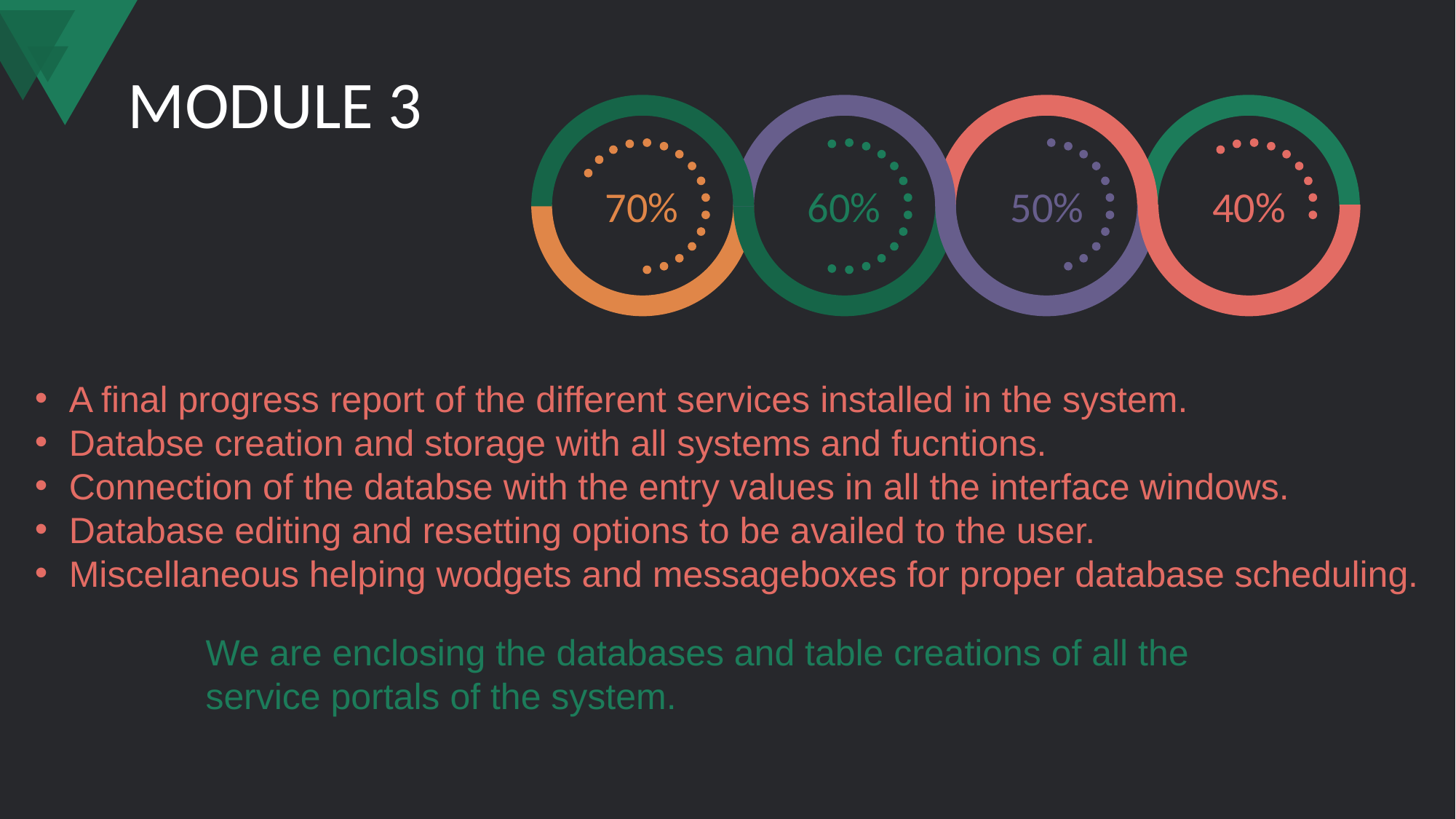

# Module 3

70%
60%
50%
40%
A final progress report of the different services installed in the system.
Databse creation and storage with all systems and fucntions.
Connection of the databse with the entry values in all the interface windows.
Database editing and resetting options to be availed to the user.
Miscellaneous helping wodgets and messageboxes for proper database scheduling.

We are enclosing the databases and table creations of all the service portals of the system.